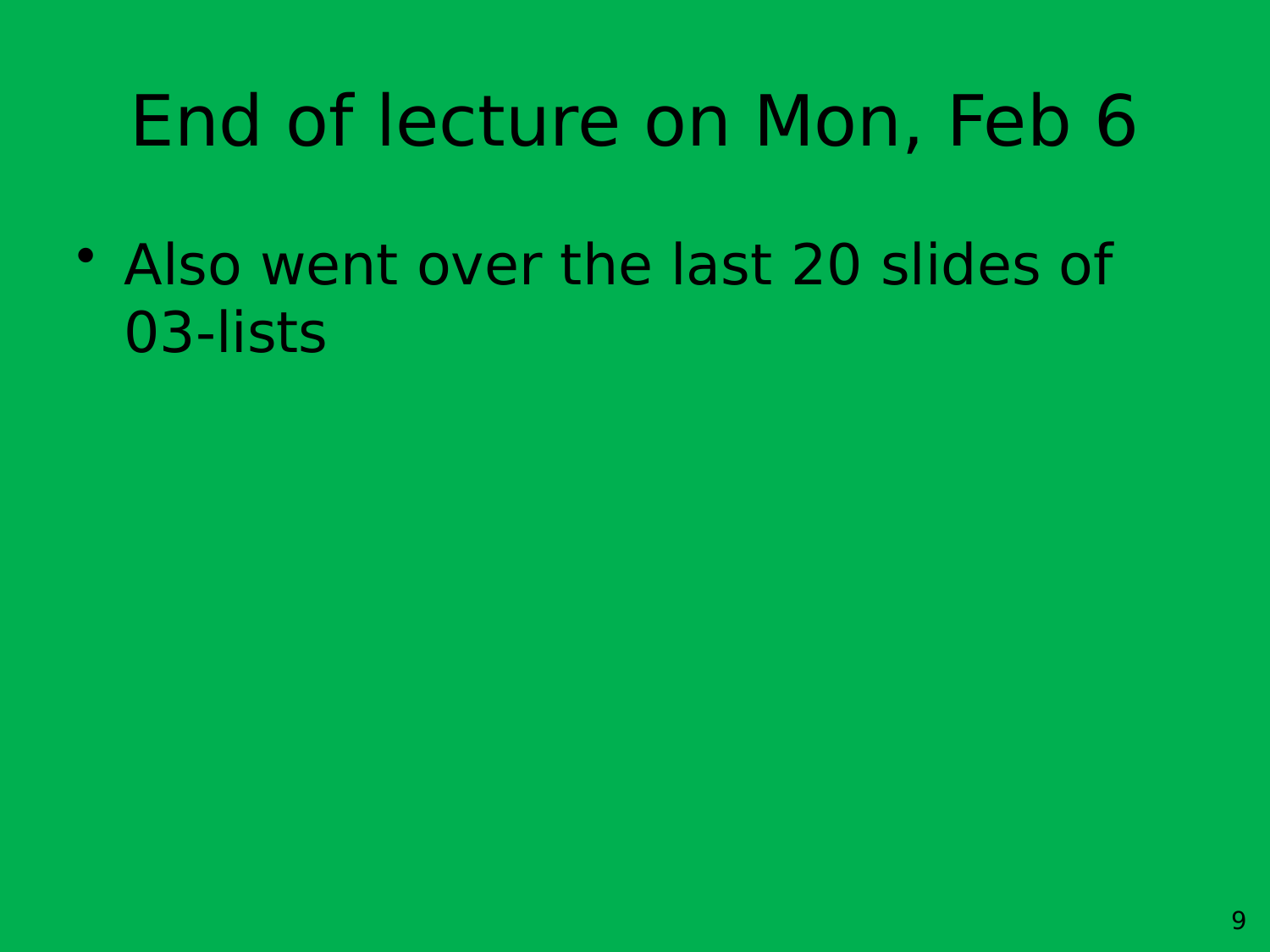

# End of lecture on Mon, Feb 6
Also went over the last 20 slides of 03-lists